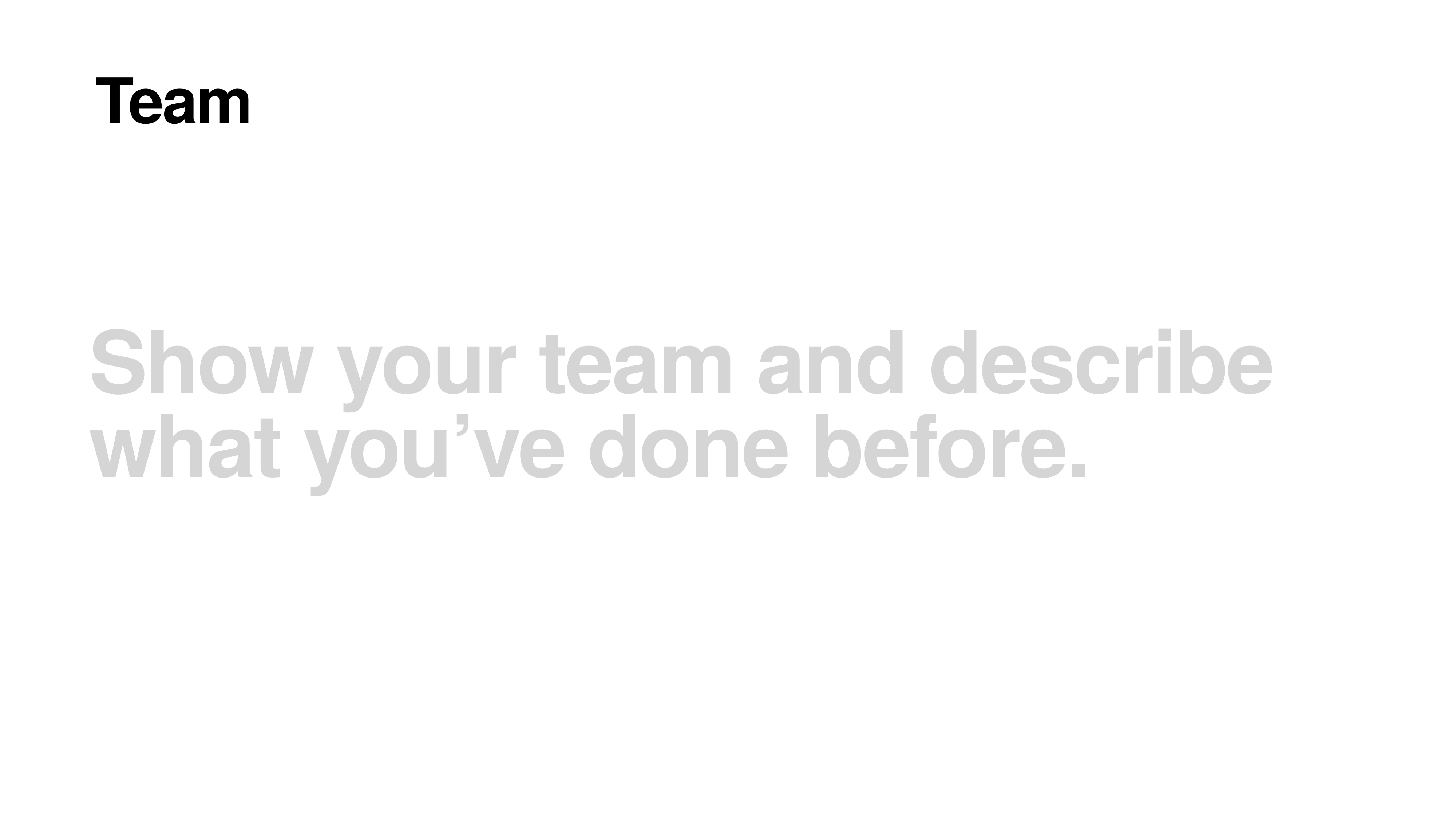

Team
Show your team and describe what you’ve done before.